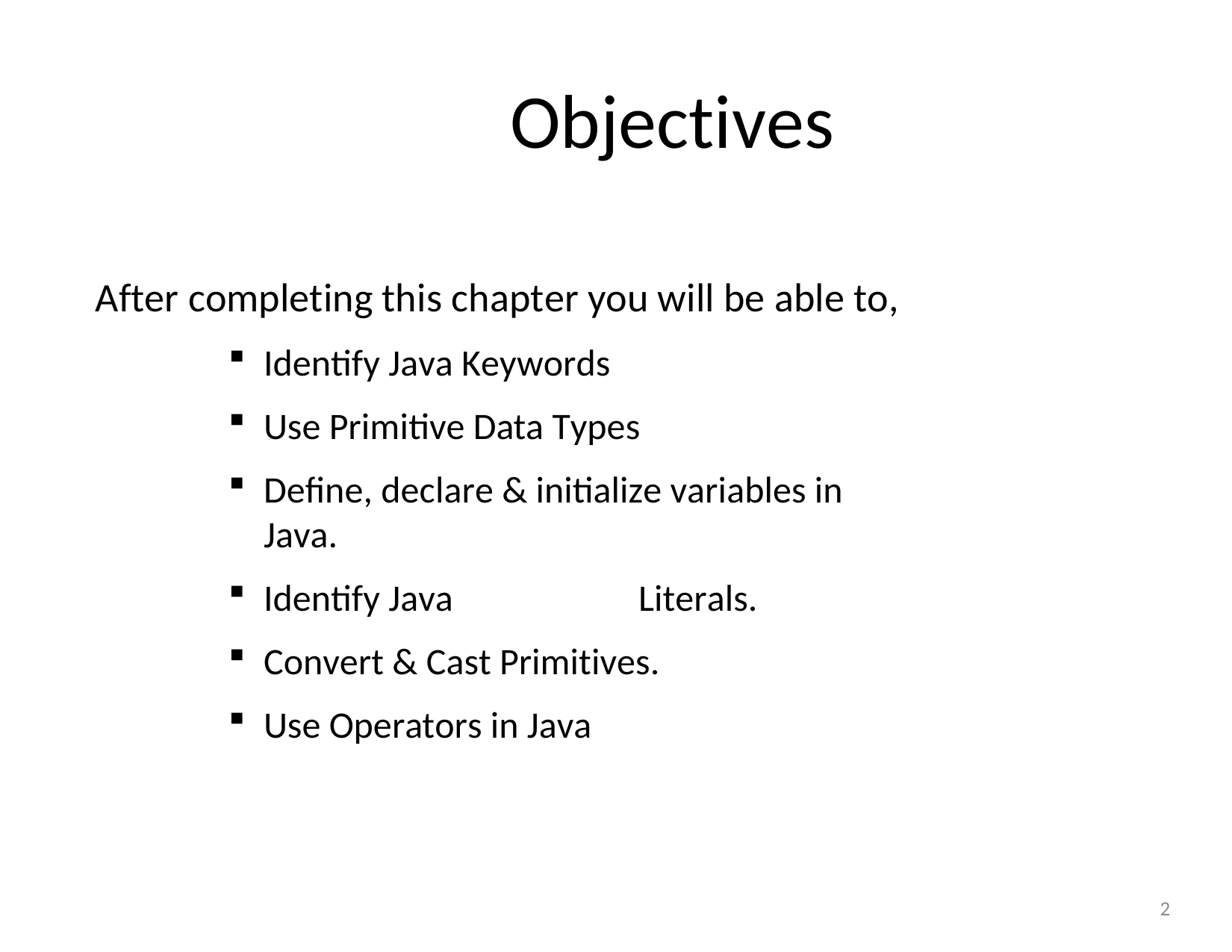

# Objectives
After completing this chapter you will be able to,
Identify Java Keywords
Use Primitive Data Types
Define, declare & initialize variables in Java.
Identify Java	Literals.
Convert & Cast Primitives.
Use Operators in Java

2